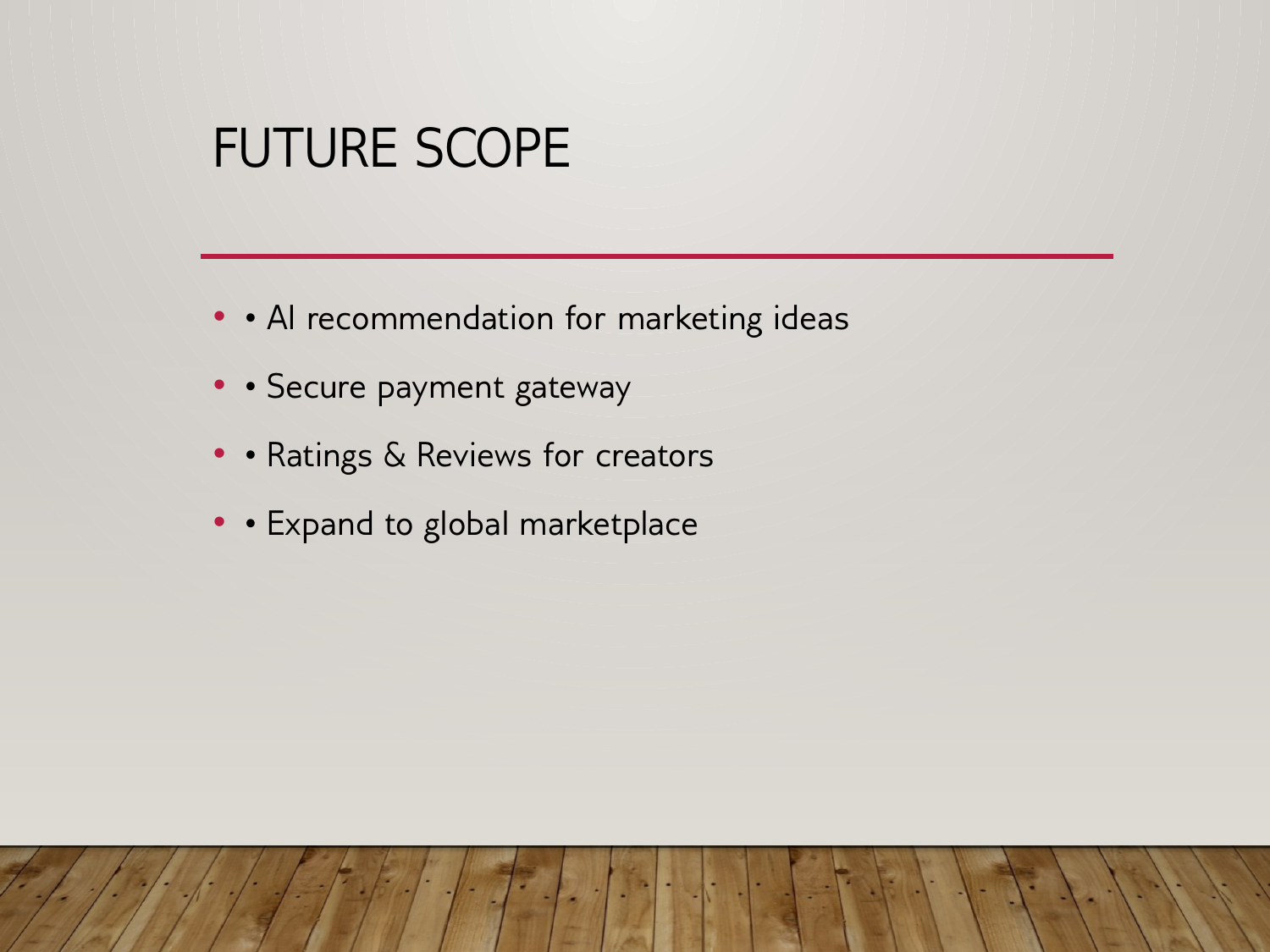

# Future Scope
• AI recommendation for marketing ideas
• Secure payment gateway
• Ratings & Reviews for creators
• Expand to global marketplace